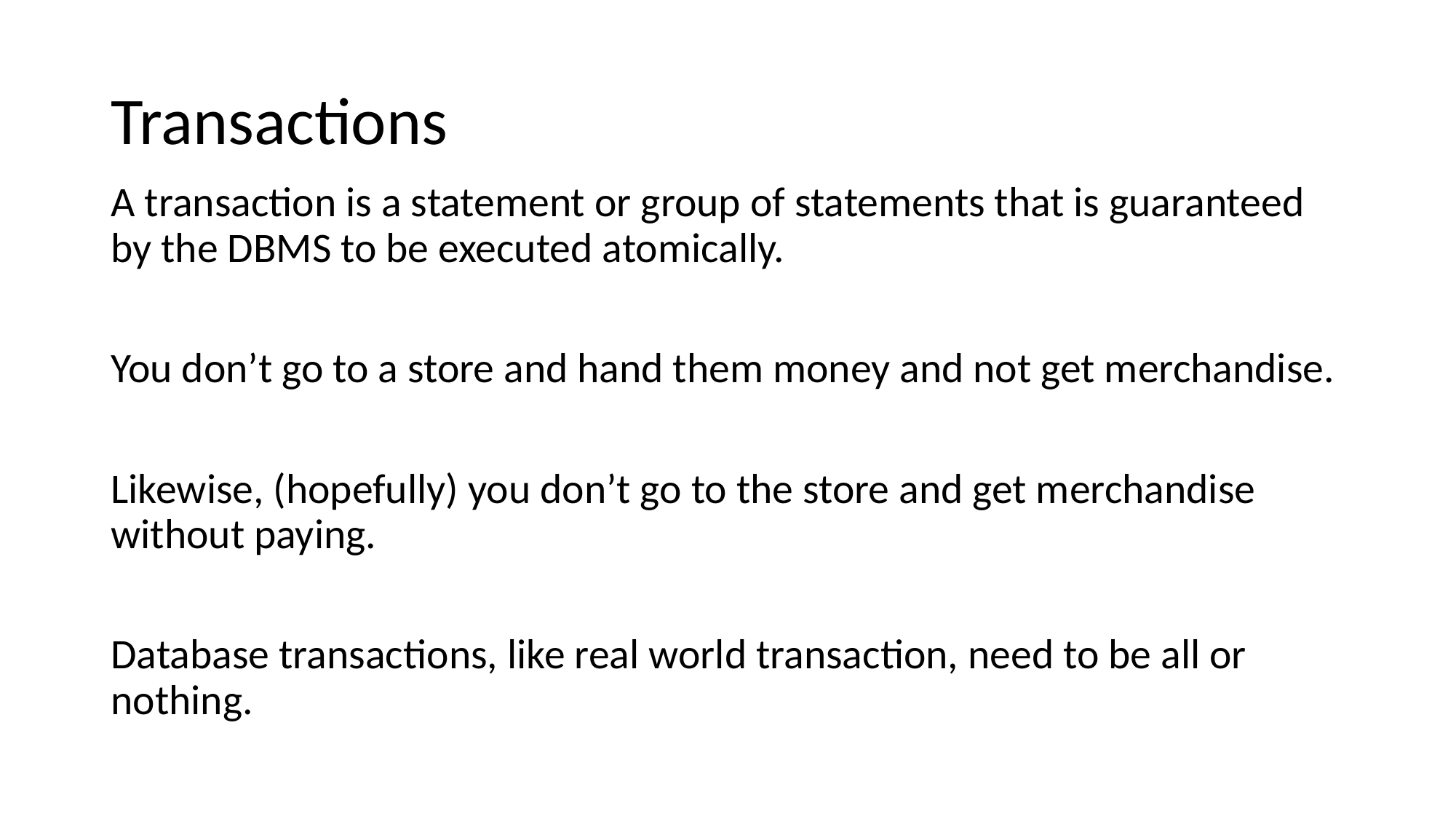

# Transactions
A transaction is a statement or group of statements that is guaranteed by the DBMS to be executed atomically.

You don’t go to a store and hand them money and not get merchandise.

Likewise, (hopefully) you don’t go to the store and get merchandise without paying.

Database transactions, like real world transaction, need to be all or nothing.